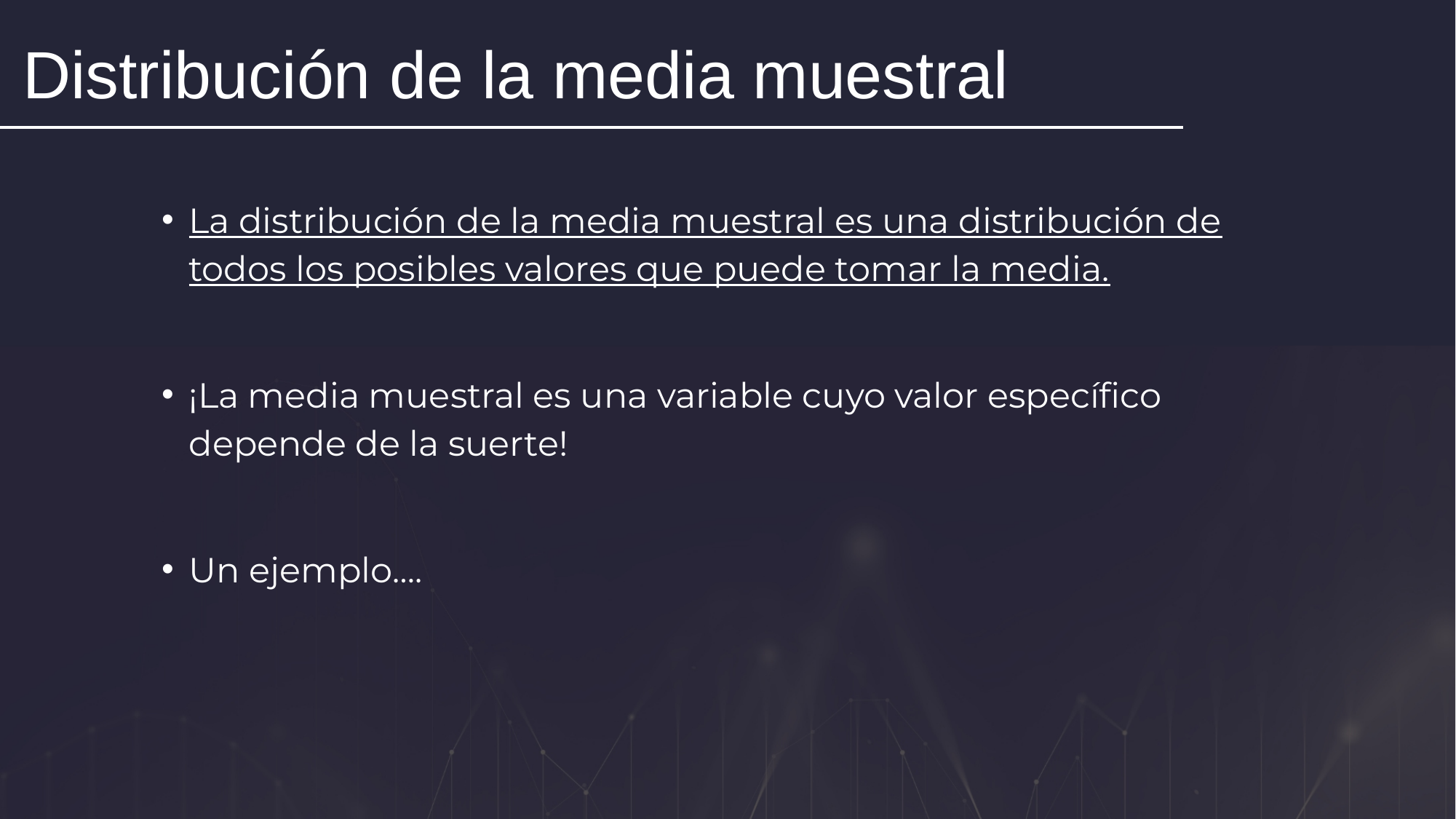

Distribución de la media muestral
La distribución de la media muestral es una distribución de todos los posibles valores que puede tomar la media.

¡La media muestral es una variable cuyo valor específico depende de la suerte!

Un ejemplo….